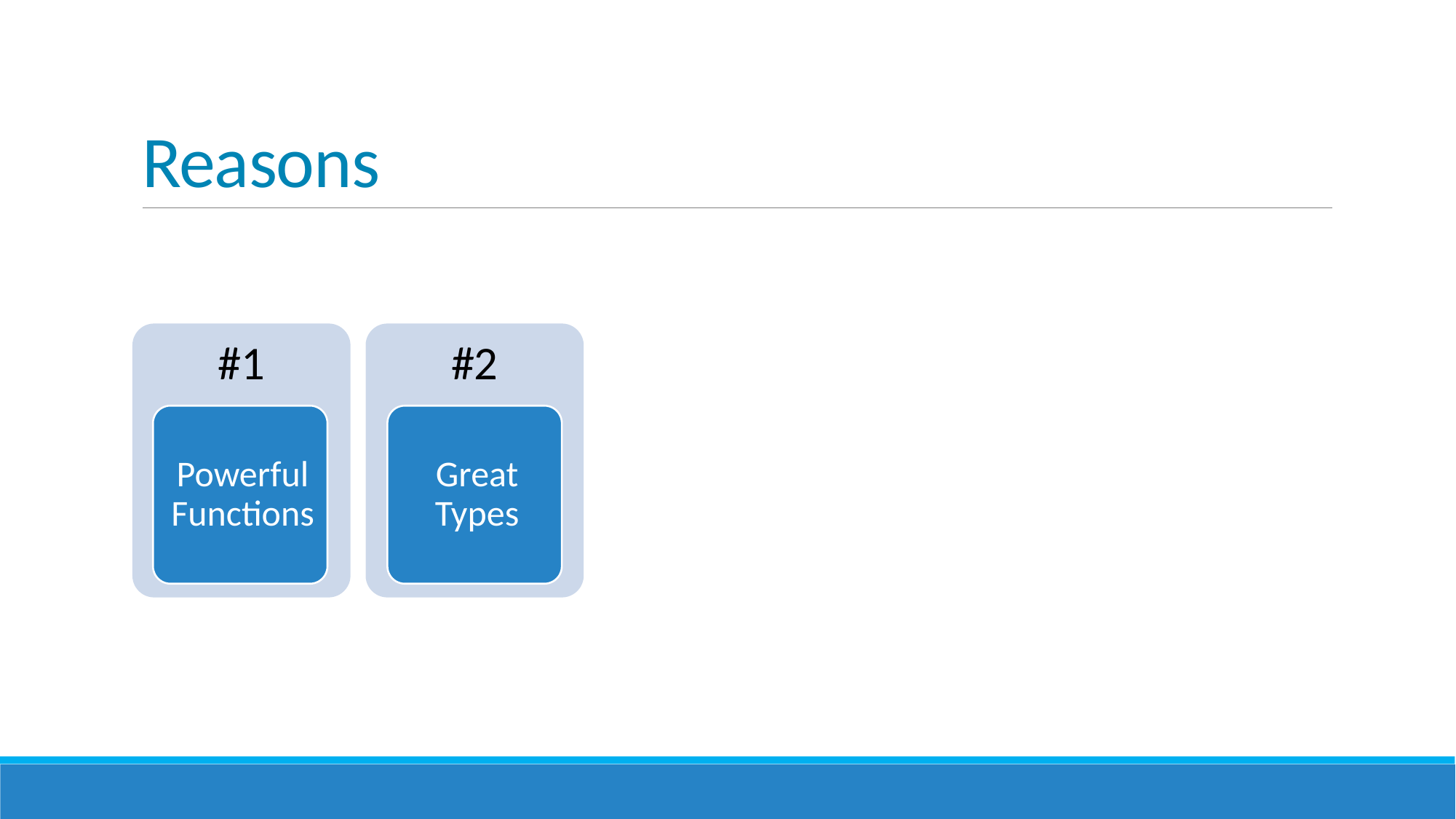

# Reasons
#1
Powerful Functions
#2
Great Types